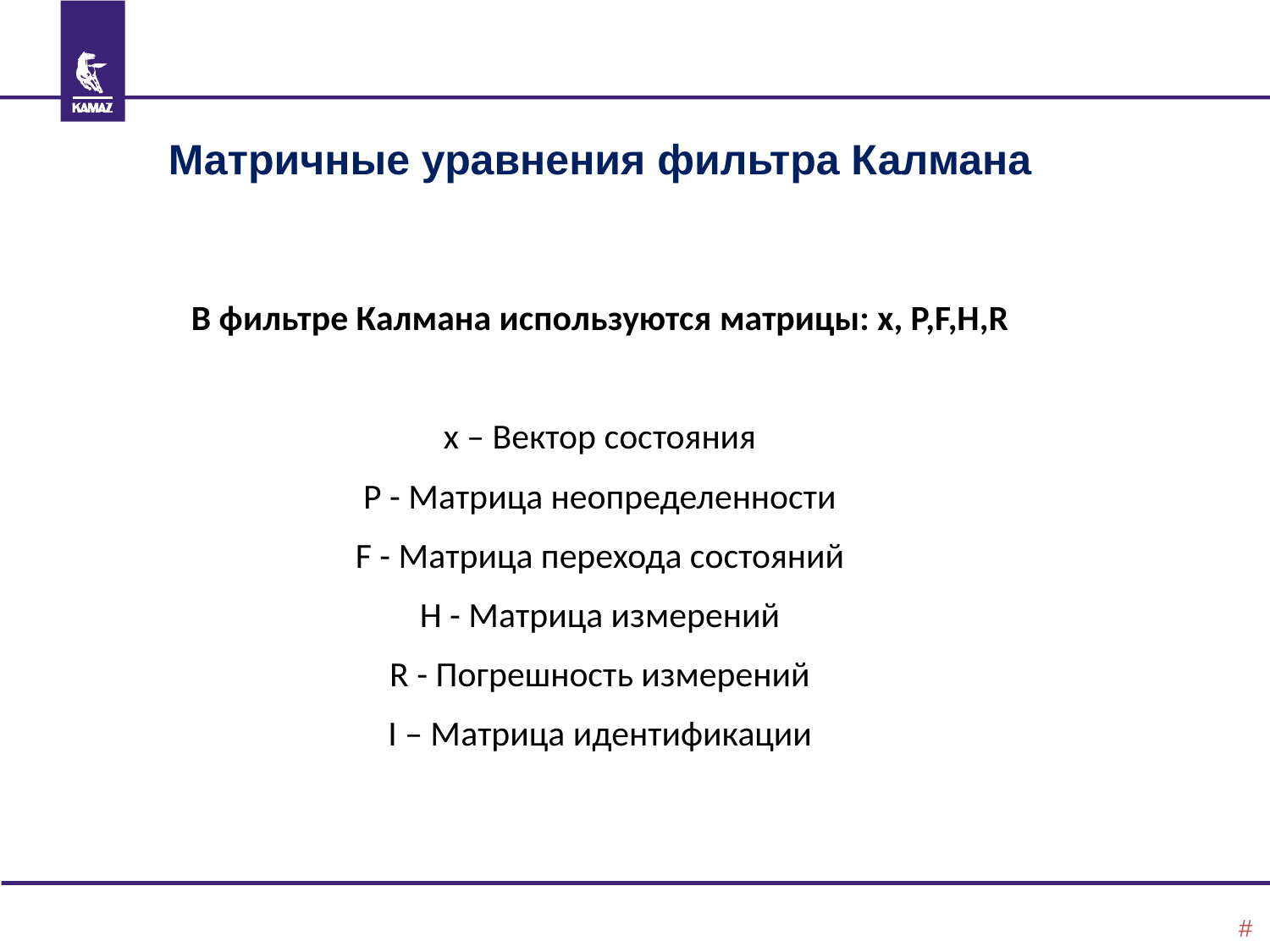

Матричные уравнения фильтра Калмана
В фильтре Калмана используются матрицы: x, P,F,H,R

x – Вектор состояния
P - Матрица неопределенности
F - Матрица перехода состояний
H - Матрица измерений
R - Погрешность измерений
I – Матрица идентификации
#